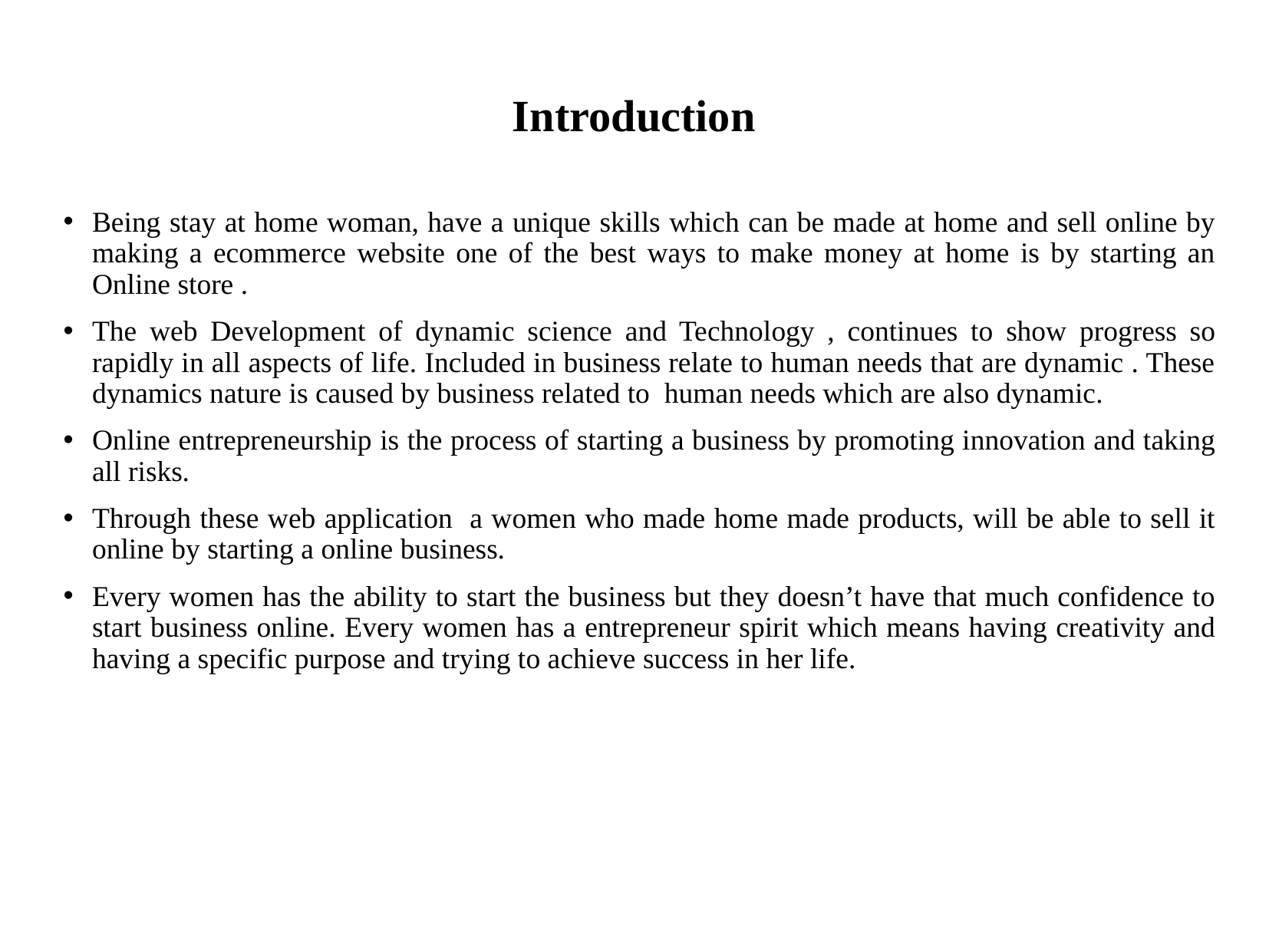

# Introduction
Being stay at home woman, have a unique skills which can be made at home and sell online by making a ecommerce website one of the best ways to make money at home is by starting an Online store .
The web Development of dynamic science and Technology , continues to show progress so rapidly in all aspects of life. Included in business relate to human needs that are dynamic . These dynamics nature is caused by business related to  human needs which are also dynamic.
Online entrepreneurship is the process of starting a business by promoting innovation and taking all risks.
Through these web application  a women who made home made products, will be able to sell it online by starting a online business.
Every women has the ability to start the business but they doesn’t have that much confidence to start business online. Every women has a entrepreneur spirit which means having creativity and having a specific purpose and trying to achieve success in her life.